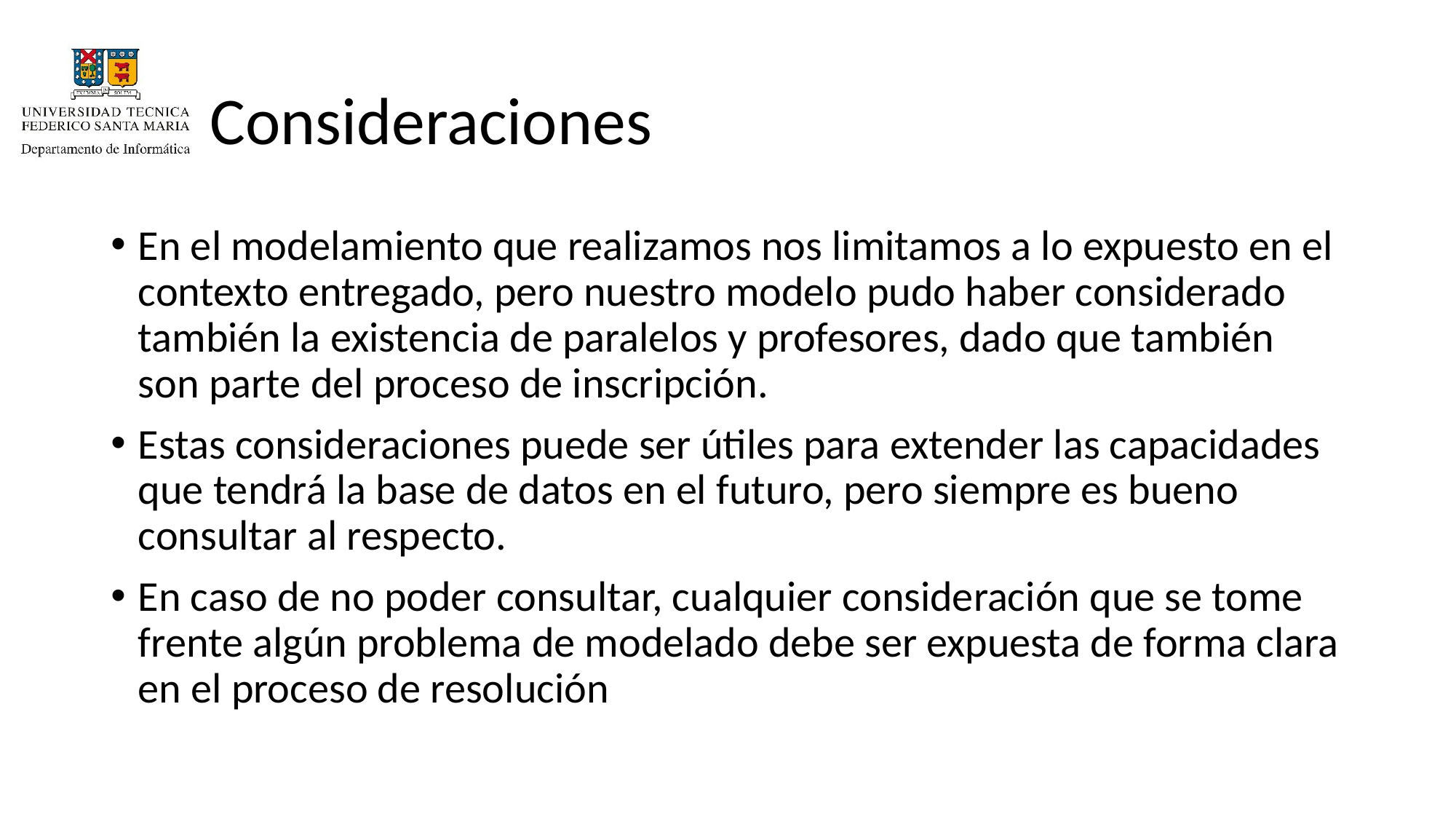

# Consideraciones
En el modelamiento que realizamos nos limitamos a lo expuesto en el contexto entregado, pero nuestro modelo pudo haber considerado también la existencia de paralelos y profesores, dado que también son parte del proceso de inscripción.
Estas consideraciones puede ser útiles para extender las capacidades que tendrá la base de datos en el futuro, pero siempre es bueno consultar al respecto.
En caso de no poder consultar, cualquier consideración que se tome frente algún problema de modelado debe ser expuesta de forma clara en el proceso de resolución